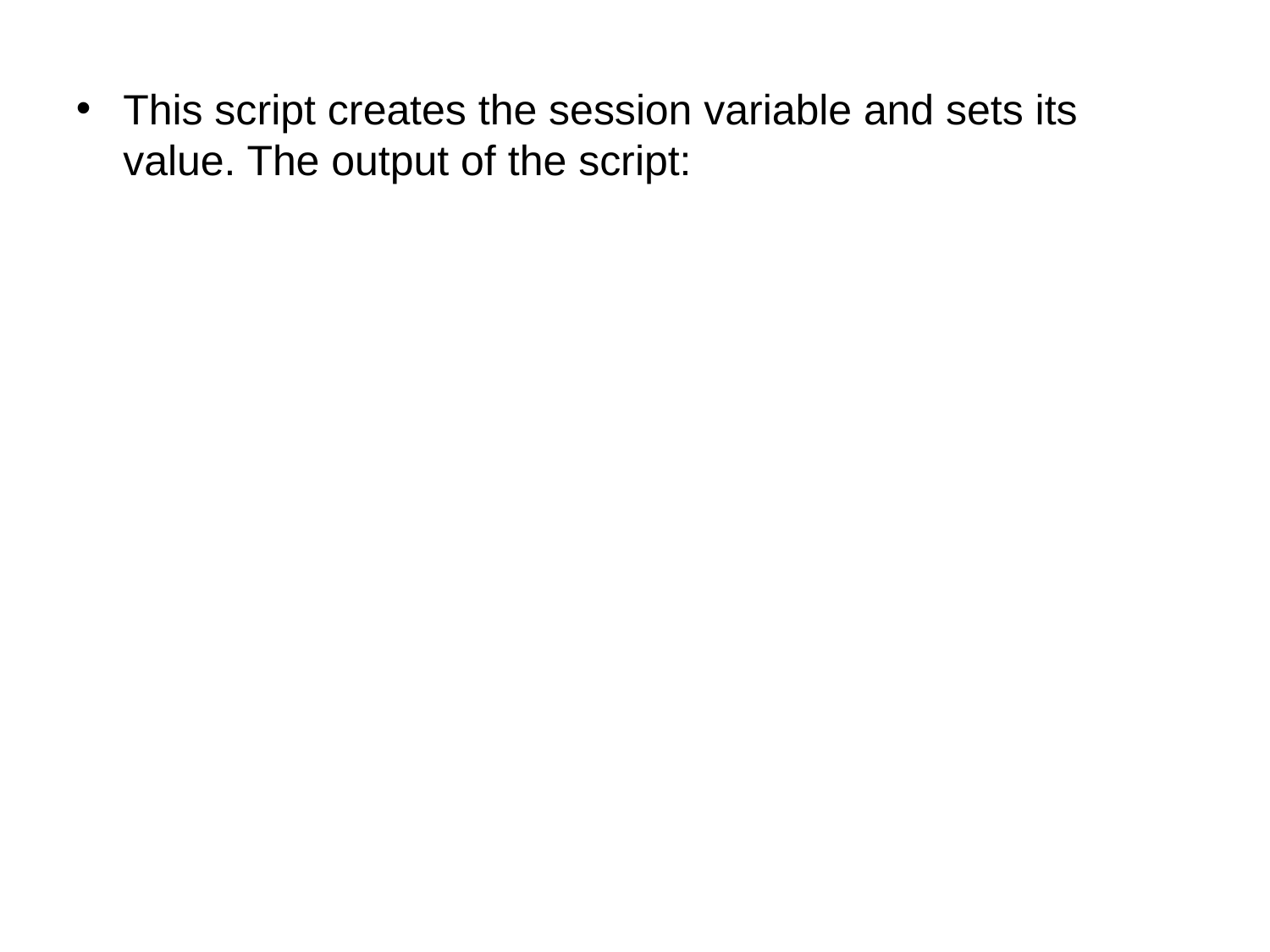

# This script creates the session variable and sets its value. The output of the script:
Using Session Control in PHP
34